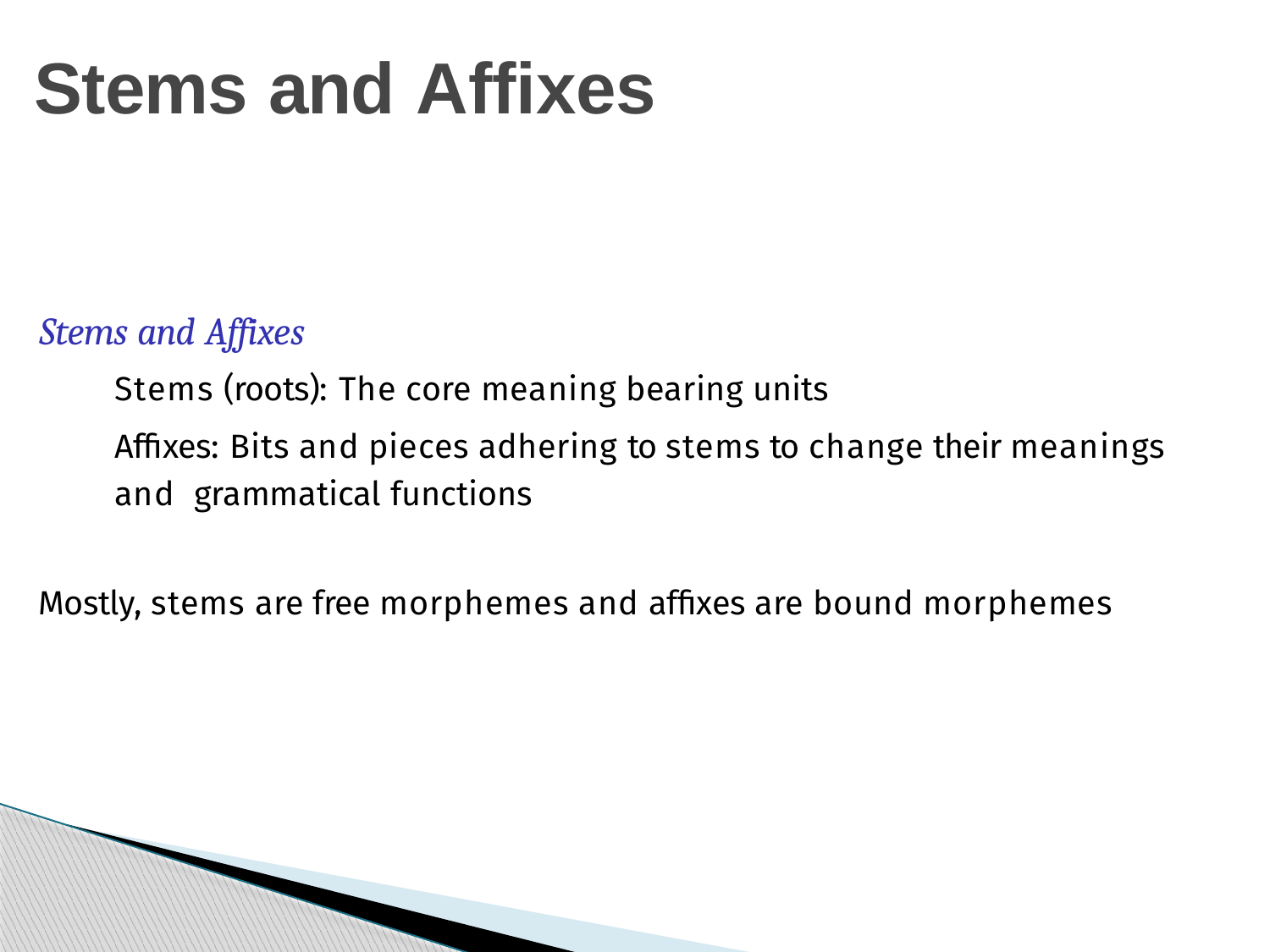

# Stems and Affixes
Stems and Affixes
Stems (roots): The core meaning bearing units
Affixes: Bits and pieces adhering to stems to change their meanings and  grammatical functions

Mostly, stems are free morphemes and affixes are bound morphemes
Week 3: Lecture 2
5 / 19